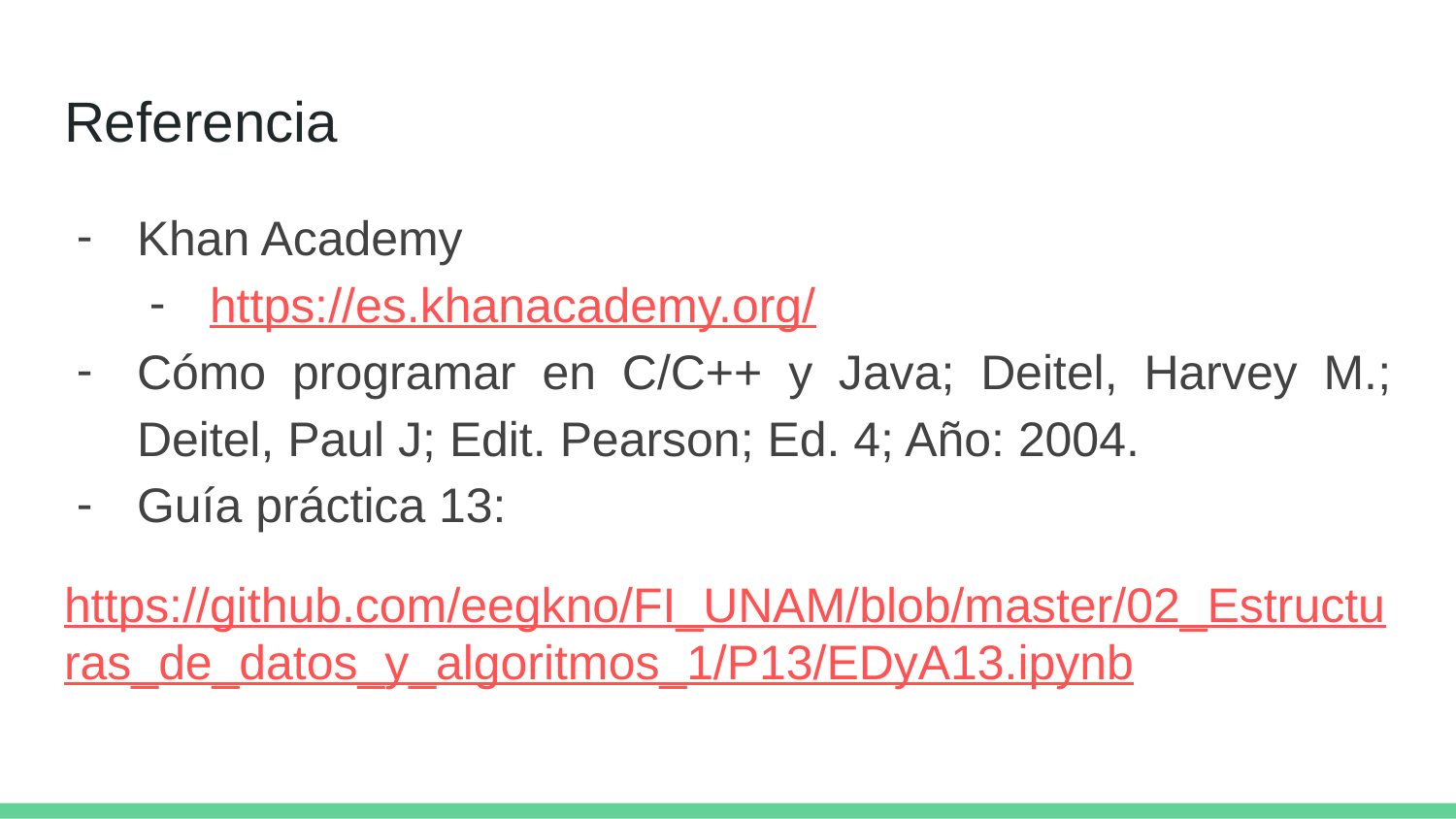

# Referencia
Khan Academy
https://es.khanacademy.org/
Cómo programar en C/C++ y Java; Deitel, Harvey M.; Deitel, Paul J; Edit. Pearson; Ed. 4; Año: 2004.
Guía práctica 13:
https://github.com/eegkno/FI_UNAM/blob/master/02_Estructuras_de_datos_y_algoritmos_1/P13/EDyA13.ipynb